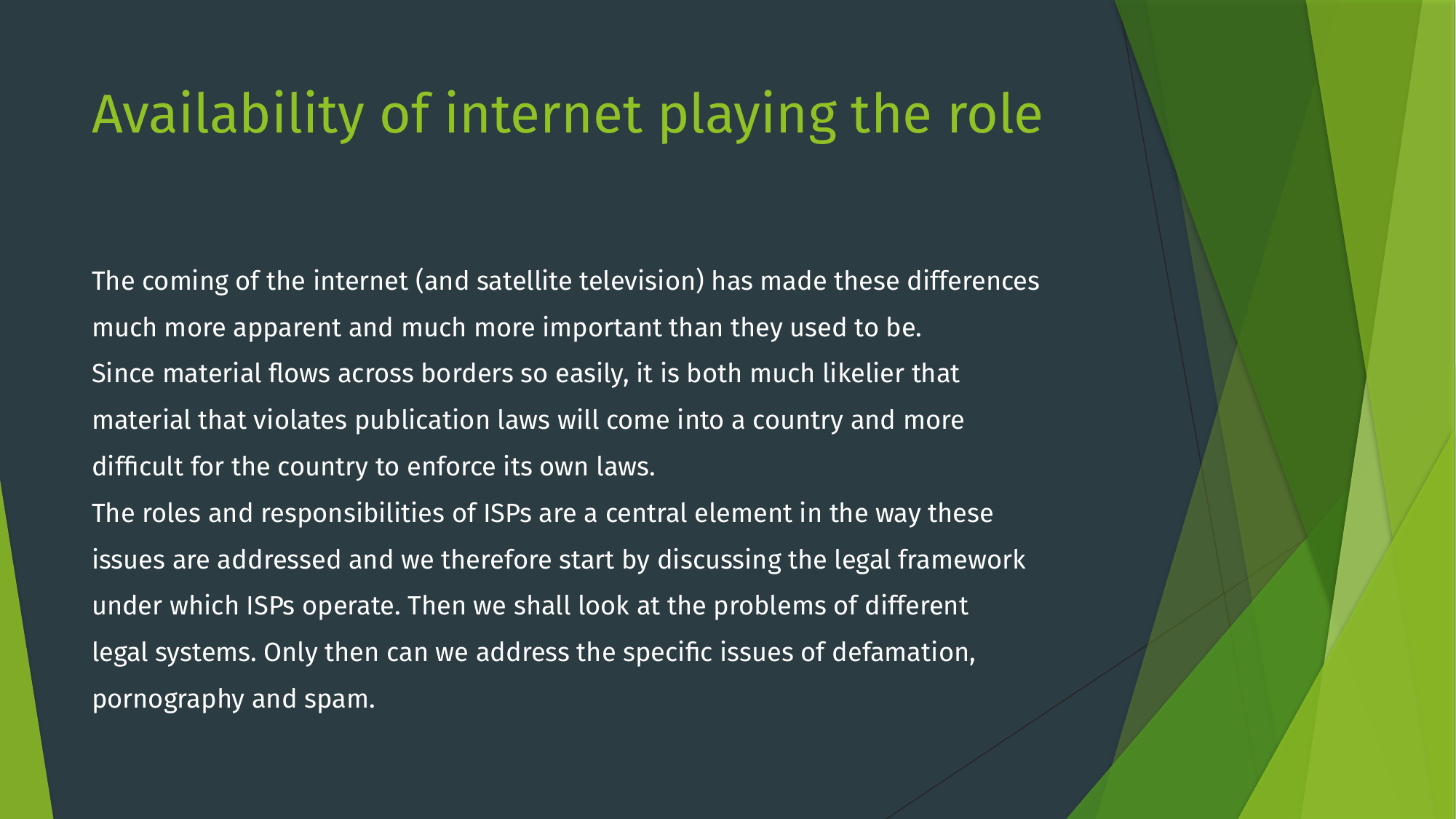

# Availability of internet playing the role
The coming of the internet (and satellite television) has made these differences
much more apparent and much more important than they used to be.
Since material flows across borders so easily, it is both much likelier that
material that violates publication laws will come into a country and more
difficult for the country to enforce its own laws.
The roles and responsibilities of ISPs are a central element in the way these
issues are addressed and we therefore start by discussing the legal framework
under which ISPs operate. Then we shall look at the problems of different
legal systems. Only then can we address the specific issues of defamation,
pornography and spam.